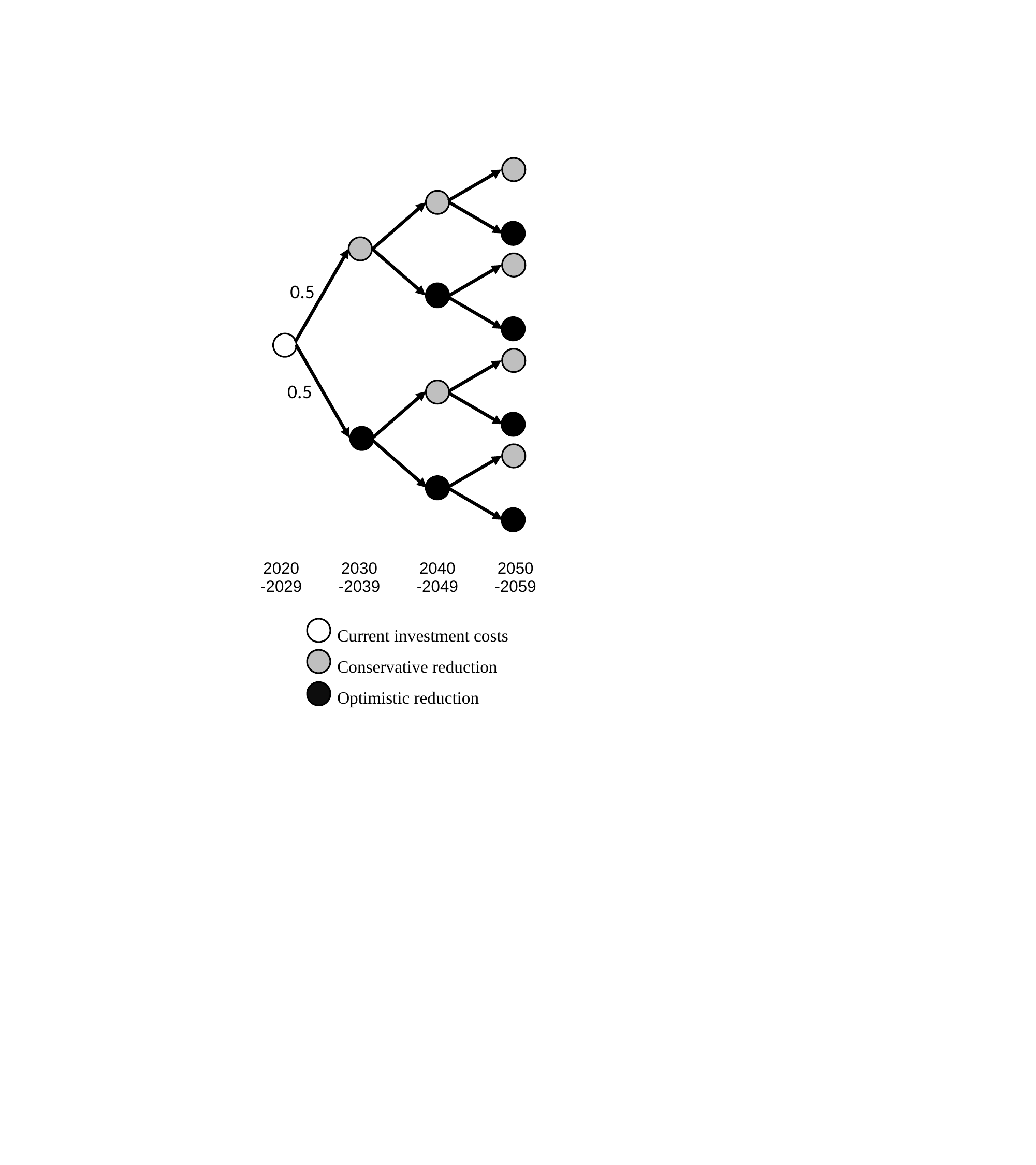

a

0.5

0.5

| 2020 -2029 | 2030 -2039 | 2040 -2049 | 2050 -2059 |
| --- | --- | --- | --- |
Current investment costs
Conservative reduction
Optimistic reduction